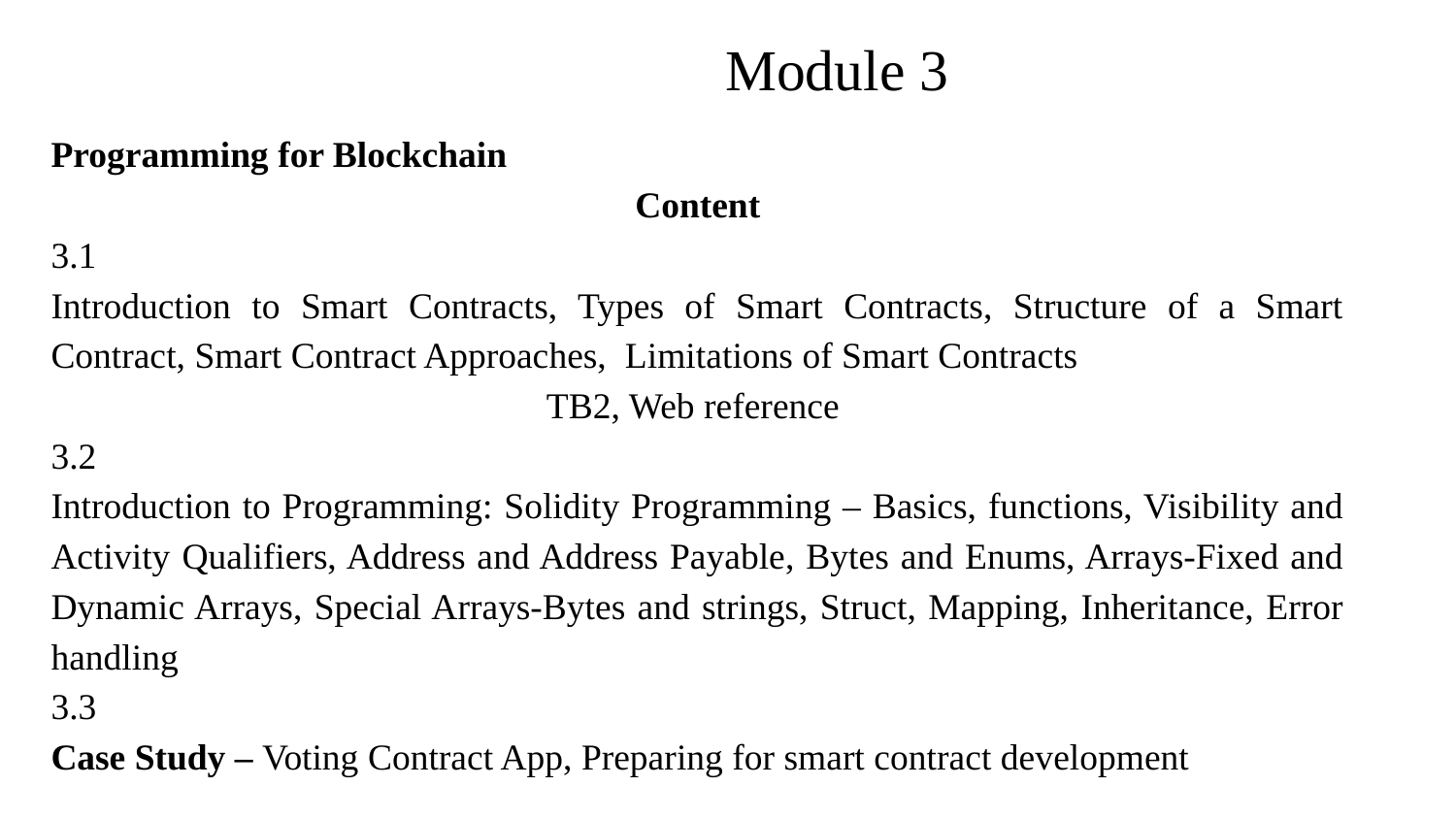

# Module 3

Programming for Blockchain
Content
3.1
Introduction to Smart Contracts, Types of Smart Contracts, Structure of a Smart Contract, Smart Contract Approaches,  Limitations of Smart Contracts
TB2, Web reference
3.2
Introduction to Programming: Solidity Programming – Basics, functions, Visibility and Activity Qualifiers, Address and Address Payable, Bytes and Enums, Arrays-Fixed and Dynamic Arrays, Special Arrays-Bytes and strings, Struct, Mapping, Inheritance, Error handling
3.3
Case Study – Voting Contract App, Preparing for smart contract development